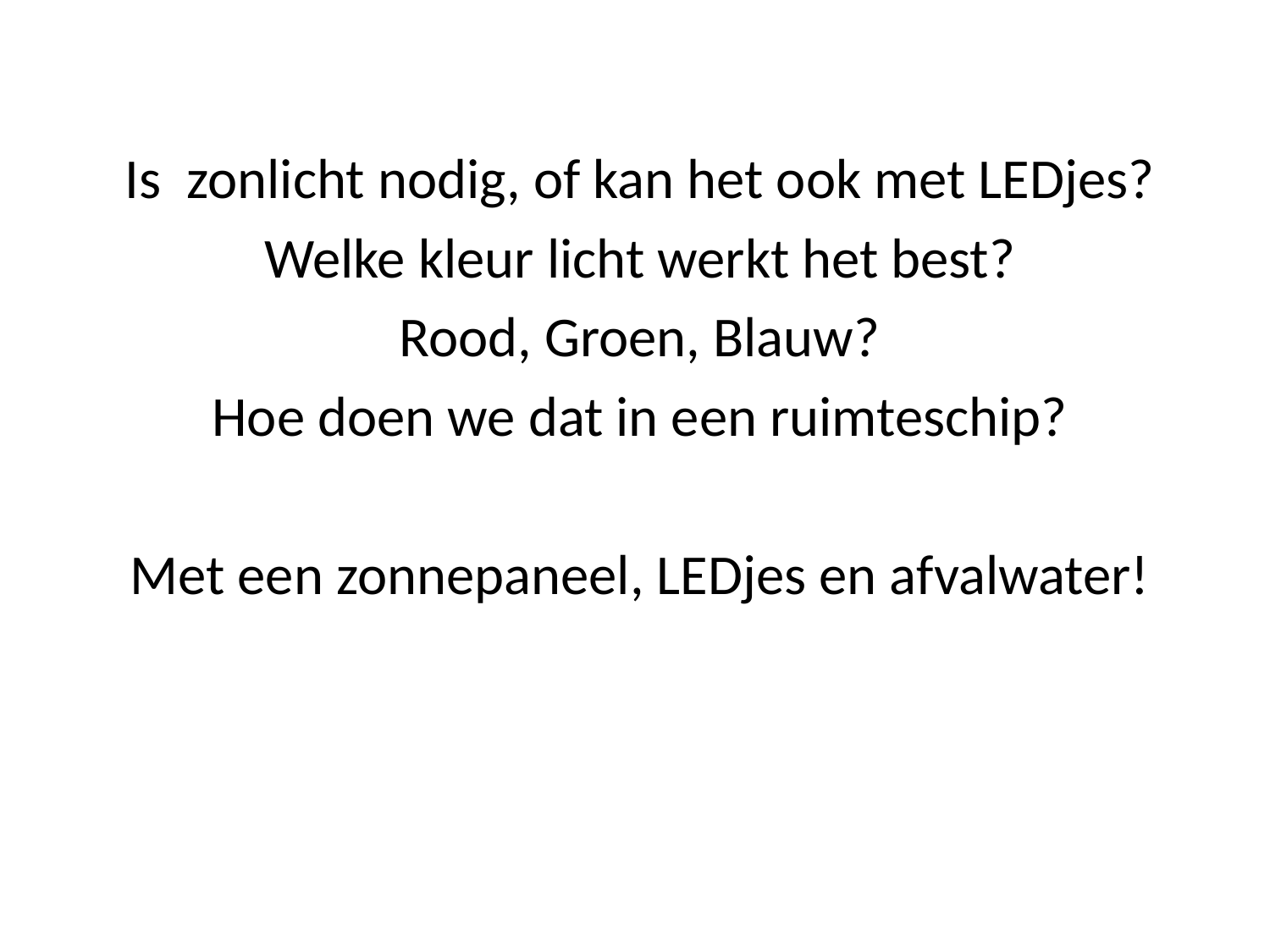

Is  zonlicht nodig, of kan het ook met LEDjes?
Welke kleur licht werkt het best?
Rood, Groen, Blauw?
Hoe doen we dat in een ruimteschip?

Met een zonnepaneel, LEDjes en afvalwater!